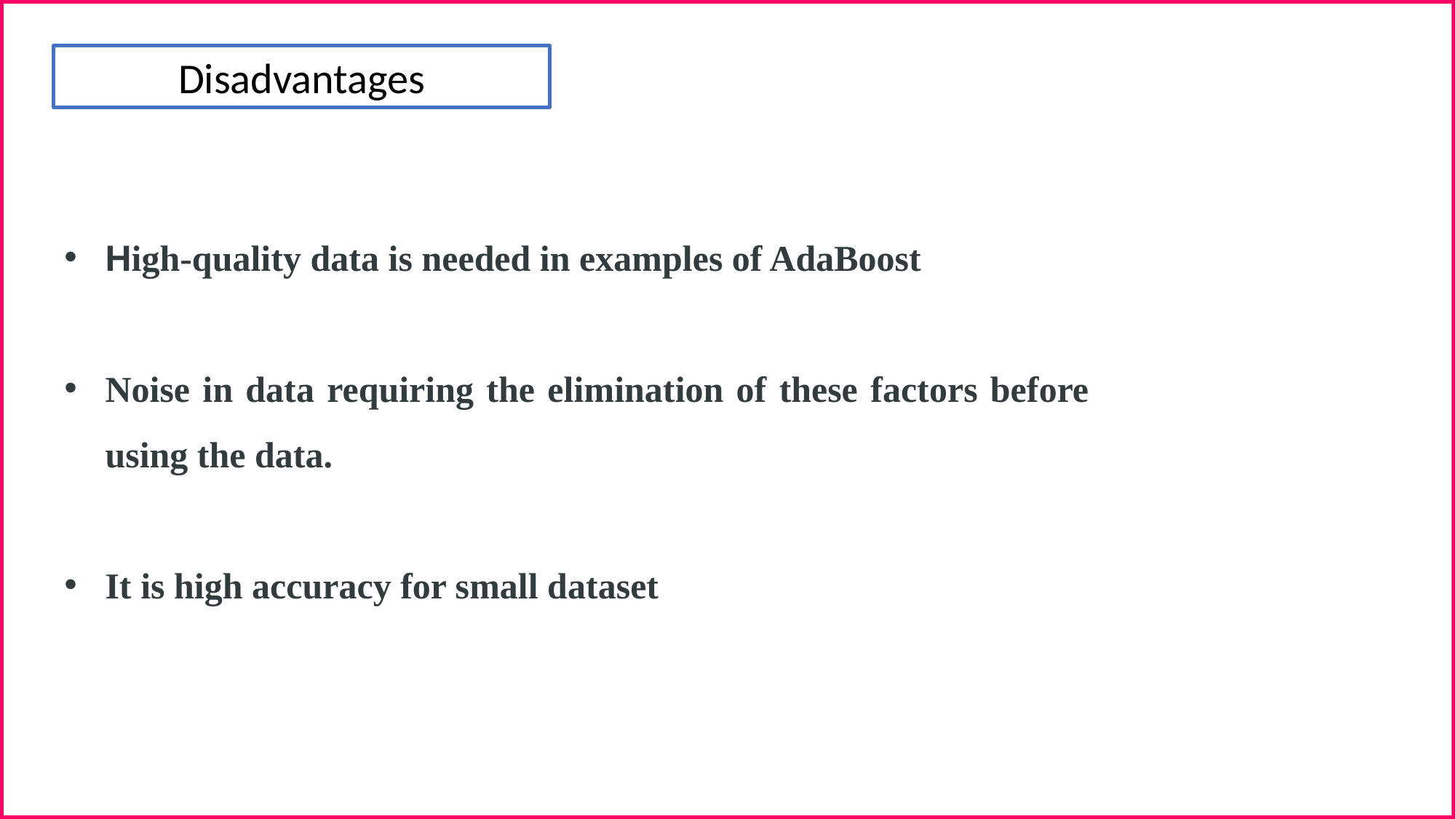

Disadvantages
High-quality data is needed in examples of AdaBoost

Noise in data requiring the elimination of these factors before using the data.

It is high accuracy for small dataset